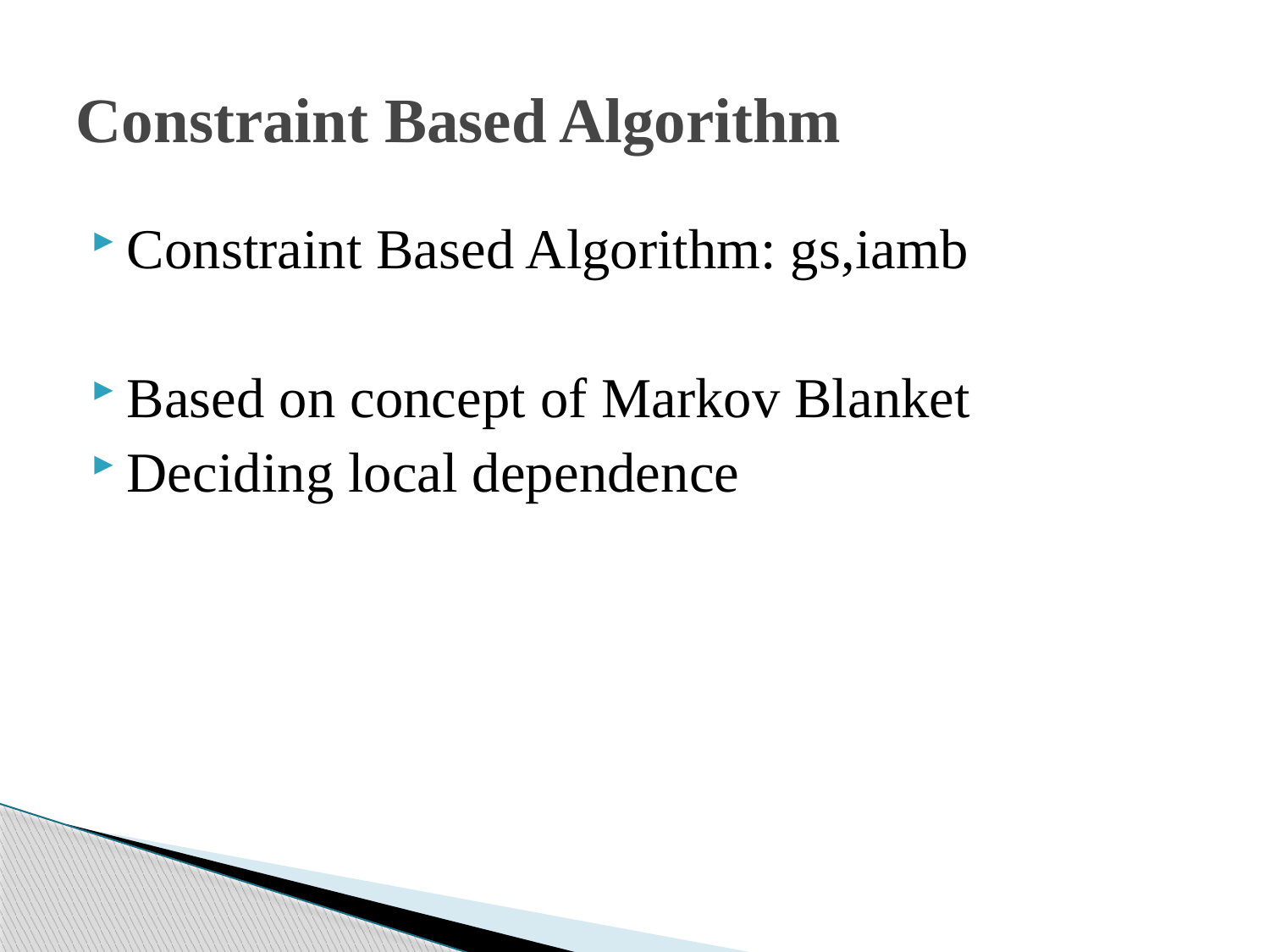

# Constraint Based Algorithm
Constraint Based Algorithm: gs,iamb

Based on concept of Markov Blanket
Deciding local dependence